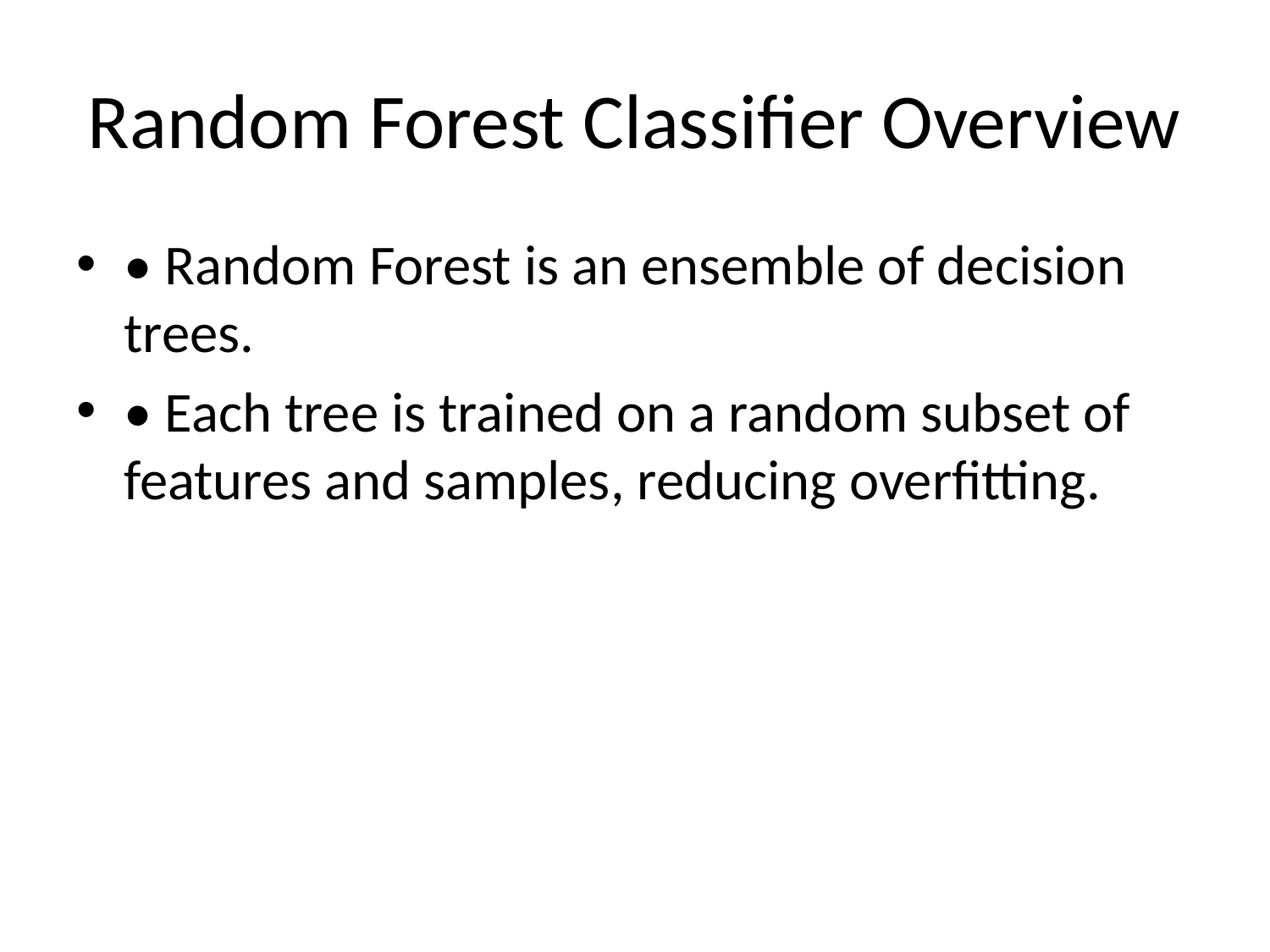

# Random Forest Classifier Overview
• Random Forest is an ensemble of decision trees.
• Each tree is trained on a random subset of features and samples, reducing overfitting.